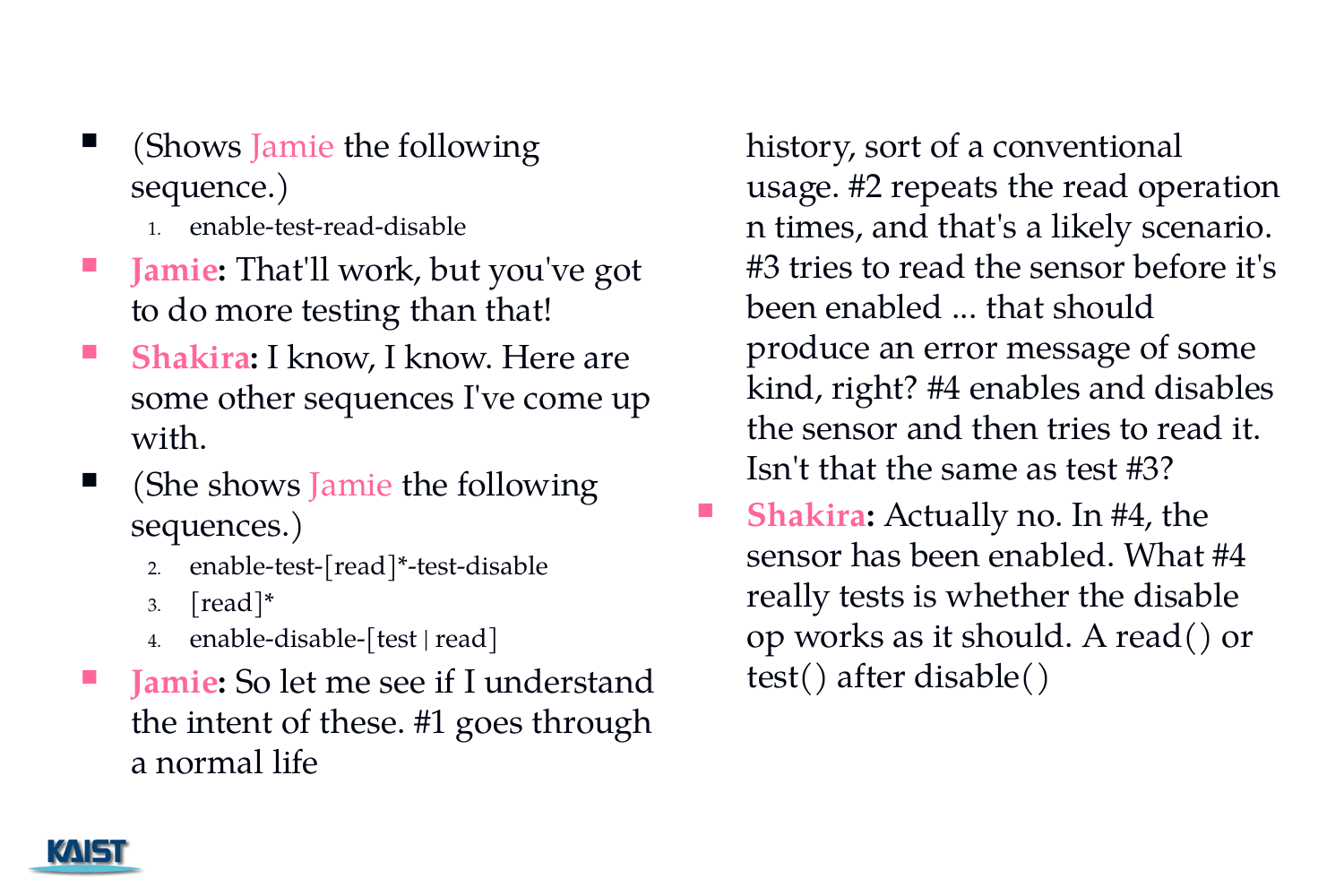

#
(Shows Jamie the following sequence.)
enable-test-read-disable
Jamie: That'll work, but you've got to do more testing than that!
Shakira: I know, I know. Here are some other sequences I've come up with.
(She shows Jamie the following sequences.)
enable-test-[read]*-test-disable
[read]*
enable-disable-[test | read]
Jamie: So let me see if I understand the intent of these. #1 goes through a normal life
	history, sort of a conventional usage. #2 repeats the read operation n times, and that's a likely scenario. #3 tries to read the sensor before it's been enabled ... that should produce an error message of some kind, right? #4 enables and disables the sensor and then tries to read it. Isn't that the same as test #3?
Shakira: Actually no. In #4, the sensor has been enabled. What #4 really tests is whether the disable op works as it should. A read() or test() after disable()

104